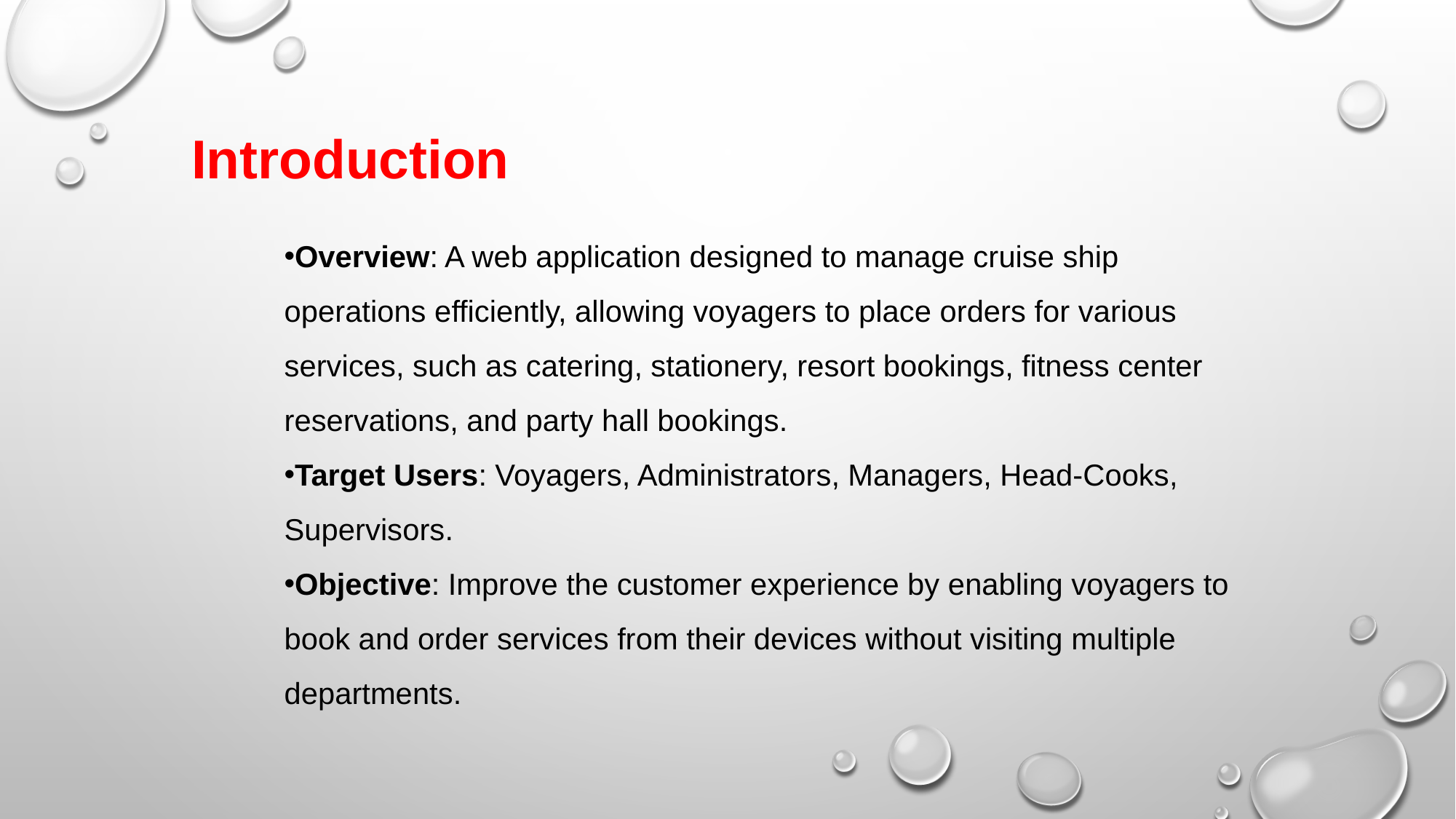

Introduction
Overview: A web application designed to manage cruise ship operations efficiently, allowing voyagers to place orders for various services, such as catering, stationery, resort bookings, fitness center reservations, and party hall bookings.
Target Users: Voyagers, Administrators, Managers, Head-Cooks, Supervisors.
Objective: Improve the customer experience by enabling voyagers to book and order services from their devices without visiting multiple departments.